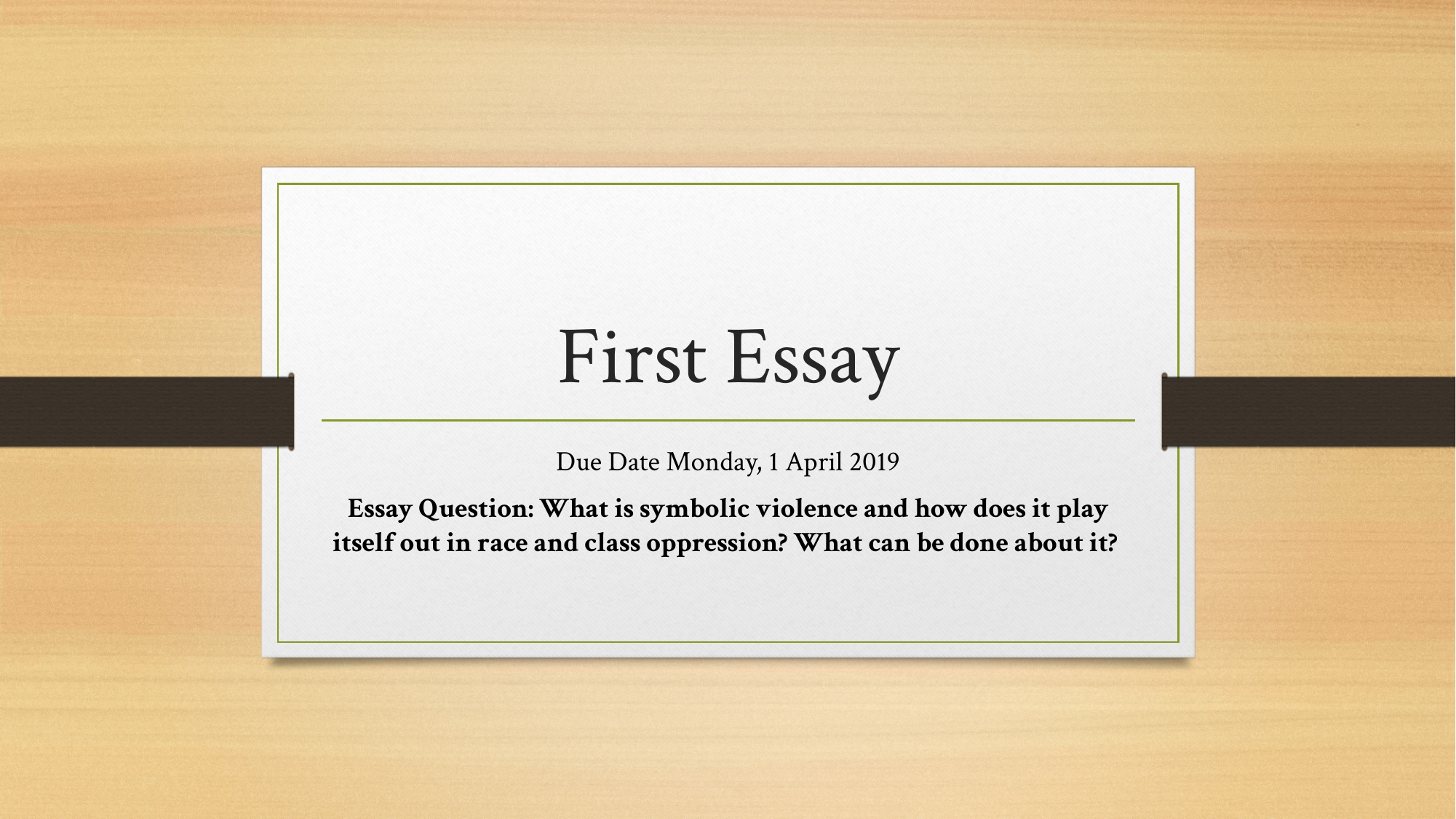

# First Essay
Due Date Monday, 1 April 2019
Essay Question: What is symbolic violence and how does it play itself out in race and class oppression? What can be done about it?